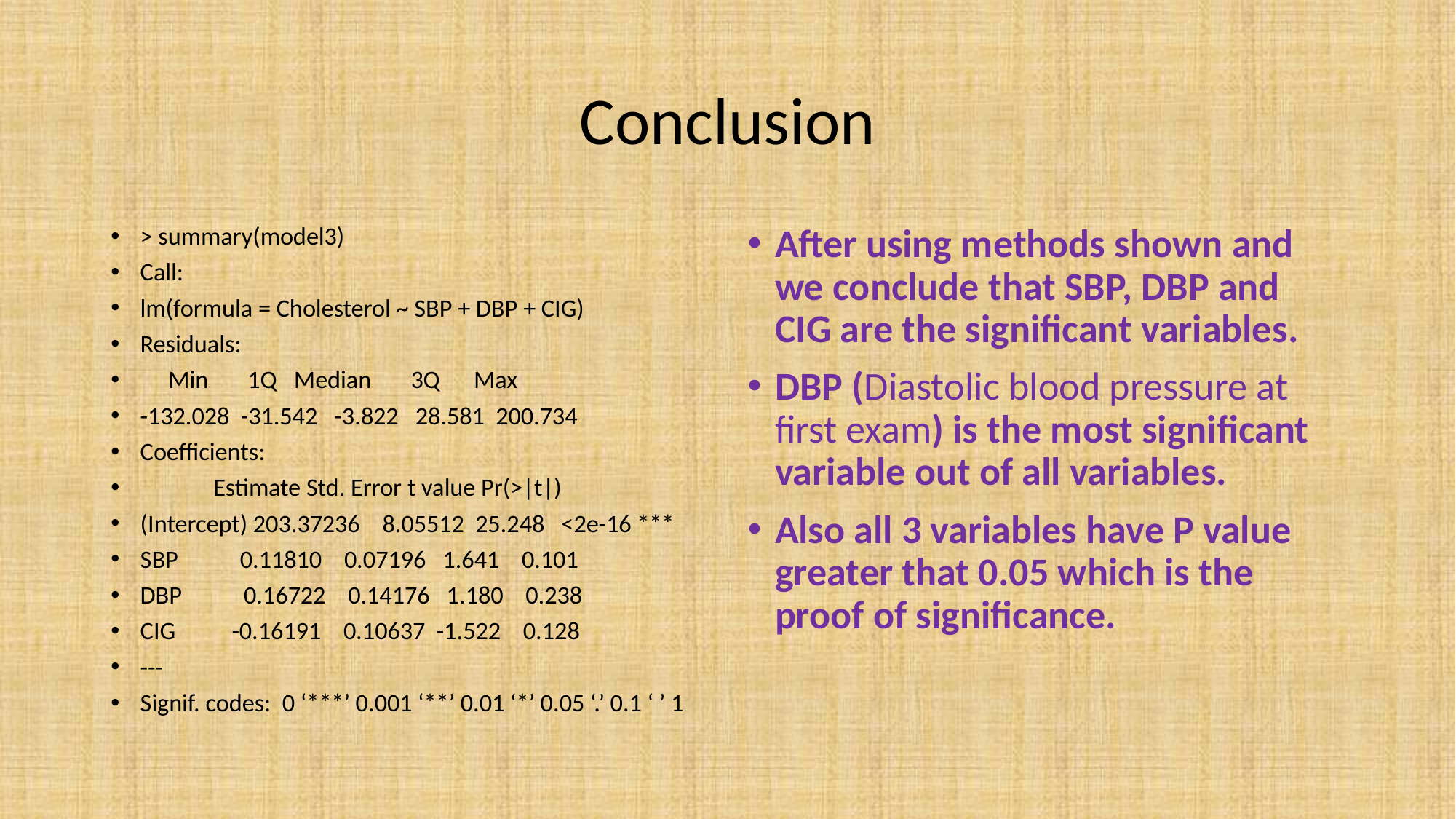

# Conclusion
> summary(model3)
Call:
lm(formula = Cholesterol ~ SBP + DBP + CIG)
Residuals:
     Min       1Q   Median       3Q      Max
-132.028  -31.542   -3.822   28.581  200.734
Coefficients:
             Estimate Std. Error t value Pr(>|t|)
(Intercept) 203.37236    8.05512  25.248   <2e-16 ***
SBP           0.11810    0.07196   1.641    0.101
DBP           0.16722    0.14176   1.180    0.238
CIG          -0.16191    0.10637  -1.522    0.128
---
Signif. codes:  0 ‘***’ 0.001 ‘**’ 0.01 ‘*’ 0.05 ‘.’ 0.1 ‘ ’ 1
After using methods shown and we conclude that SBP, DBP and CIG are the significant variables.
DBP (Diastolic blood pressure at first exam) is the most significant variable out of all variables.
Also all 3 variables have P value greater that 0.05 which is the proof of significance.